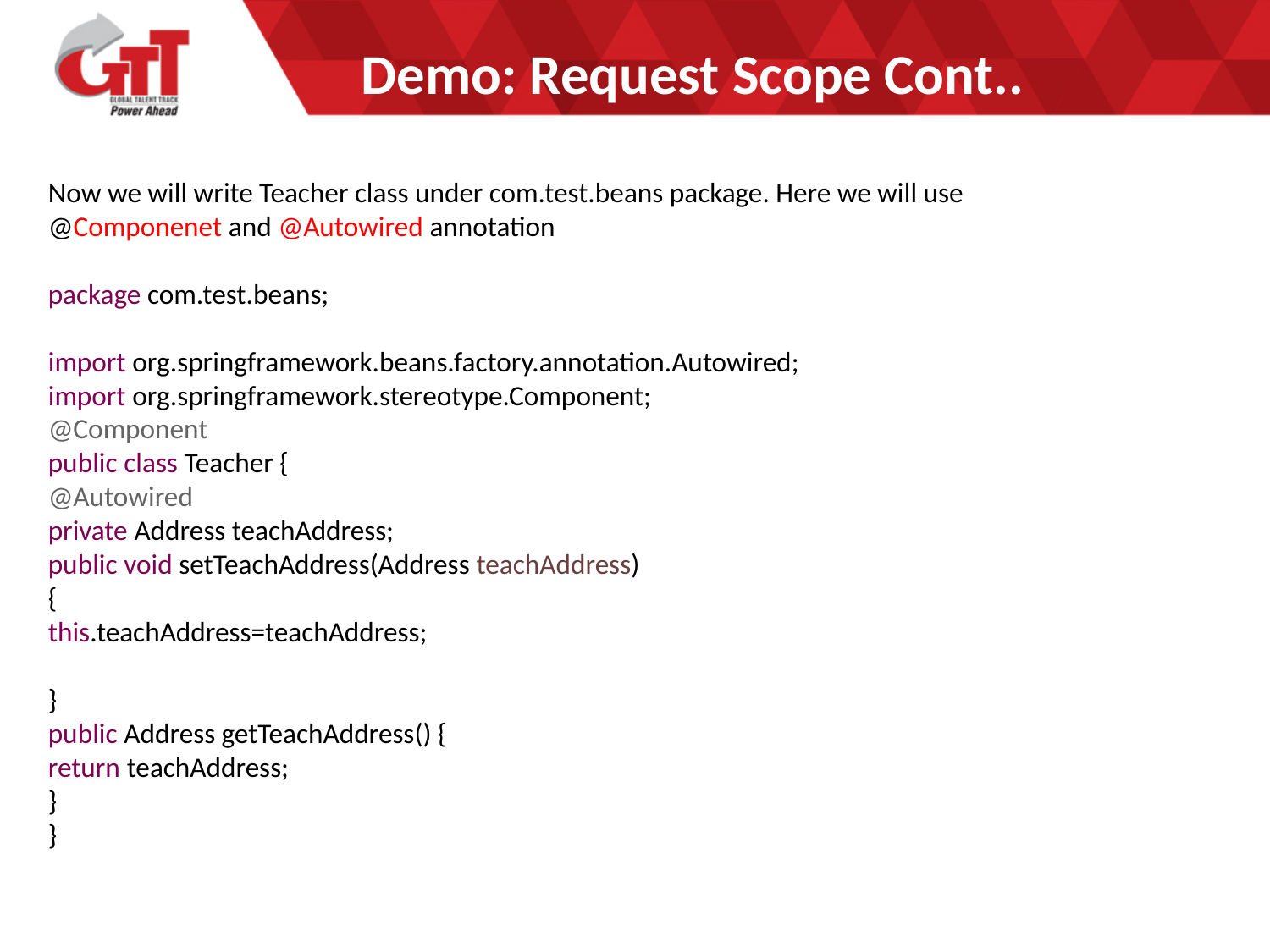

Demo: Request Scope Cont..
Now we will write Teacher class under com.test.beans package. Here we will use @Componenet and @Autowired annotation

package com.test.beans;

import org.springframework.beans.factory.annotation.Autowired;
import org.springframework.stereotype.Component;
@Component
public class Teacher {
@Autowired
private Address teachAddress;
public void setTeachAddress(Address teachAddress)
{
this.teachAddress=teachAddress;

}
public Address getTeachAddress() {
return teachAddress;
}
}